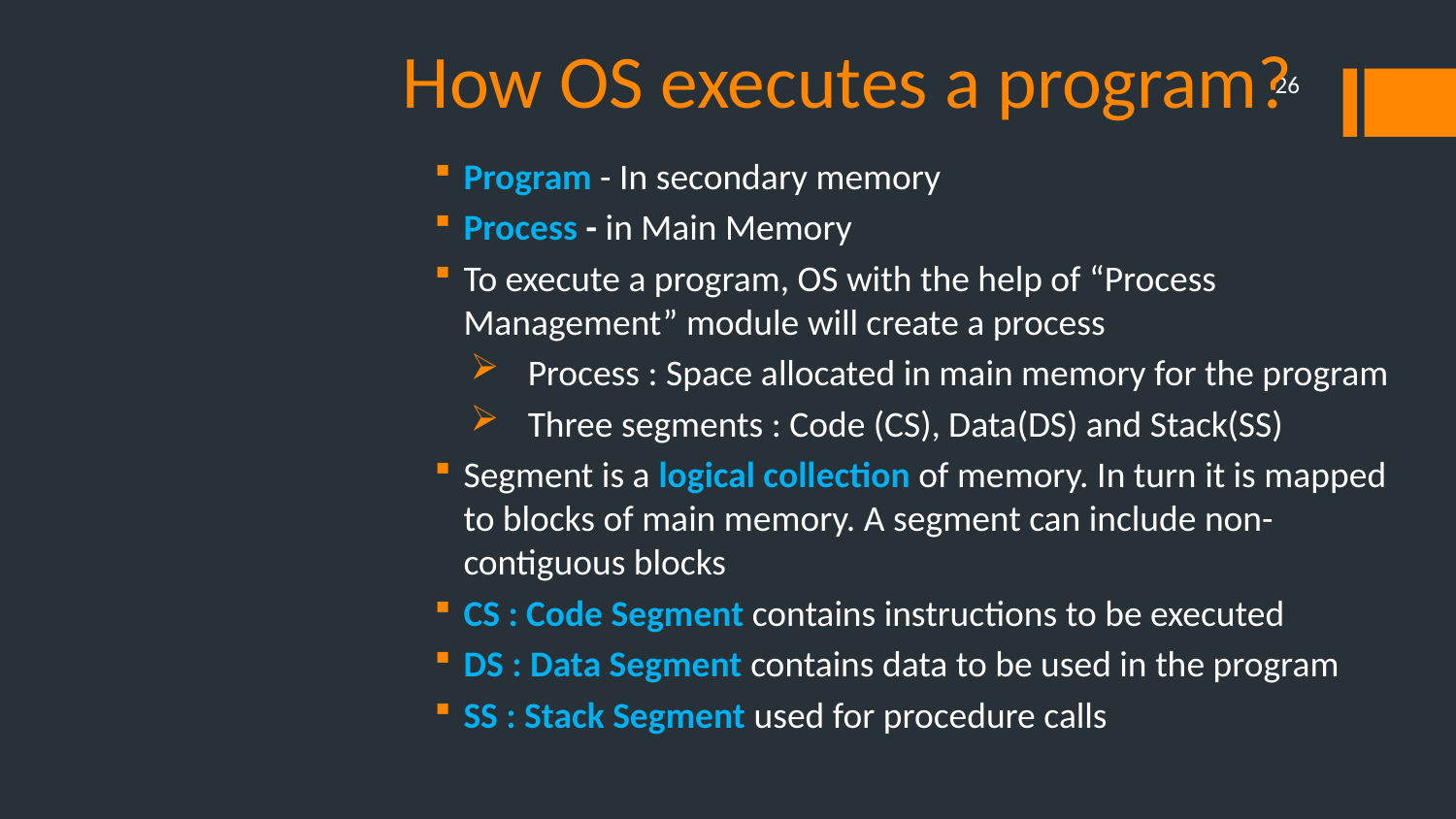

# How OS executes a program?
26
Program - In secondary memory
Process - in Main Memory
To execute a program, OS with the help of “Process Management” module will create a process
Process : Space allocated in main memory for the program
Three segments : Code (CS), Data(DS) and Stack(SS)
Segment is a logical collection of memory. In turn it is mapped to blocks of main memory. A segment can include non-contiguous blocks
CS : Code Segment contains instructions to be executed
DS : Data Segment contains data to be used in the program
SS : Stack Segment used for procedure calls